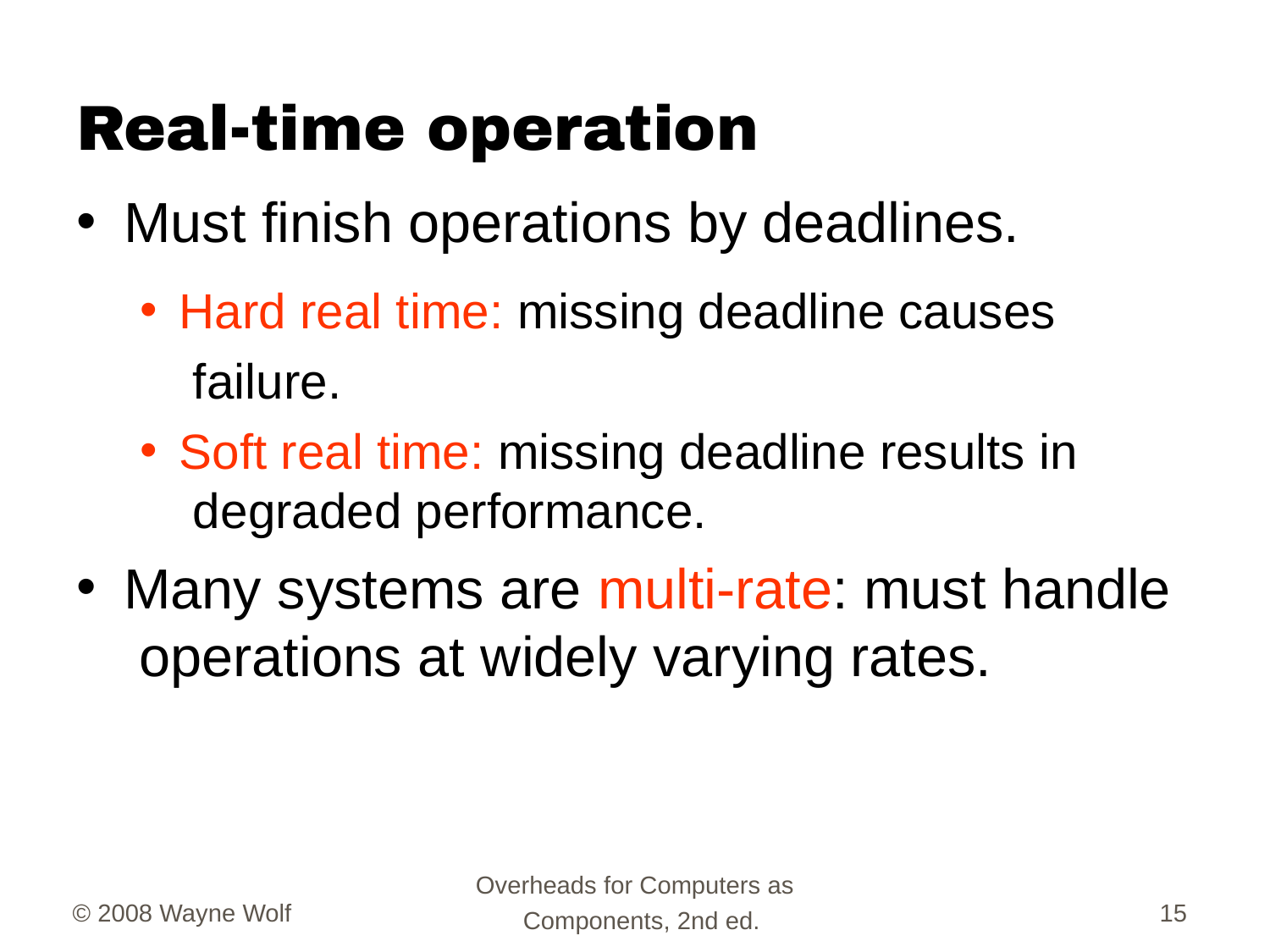

# Real-time operation
Must finish operations by deadlines.
Hard real time: missing deadline causes  failure.
Soft real time: missing deadline results in  degraded performance.
Many systems are multi-rate: must handle  operations at widely varying rates.
Overheads for Computers as  Components, 2nd ed.
© 2008 Wayne Wolf
15